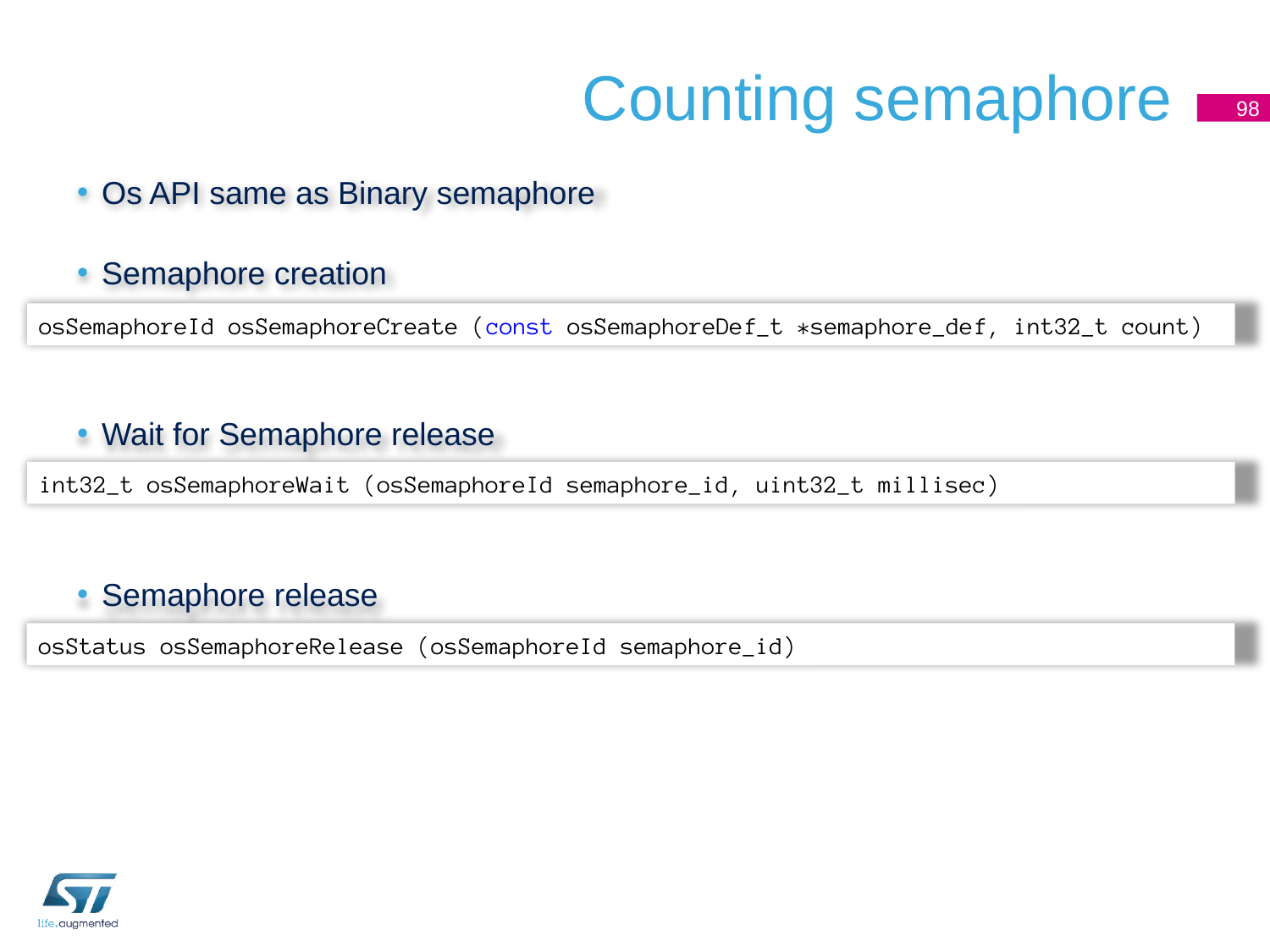

# Counting semaphore
98
Os API same as Binary semaphore
Semaphore creation

Wait for Semaphore release

Semaphore release
osSemaphoreId osSemaphoreCreate (const osSemaphoreDef_t *semaphore_def, int32_t count)
int32_t osSemaphoreWait (osSemaphoreId semaphore_id, uint32_t millisec)
osStatus osSemaphoreRelease (osSemaphoreId semaphore_id)